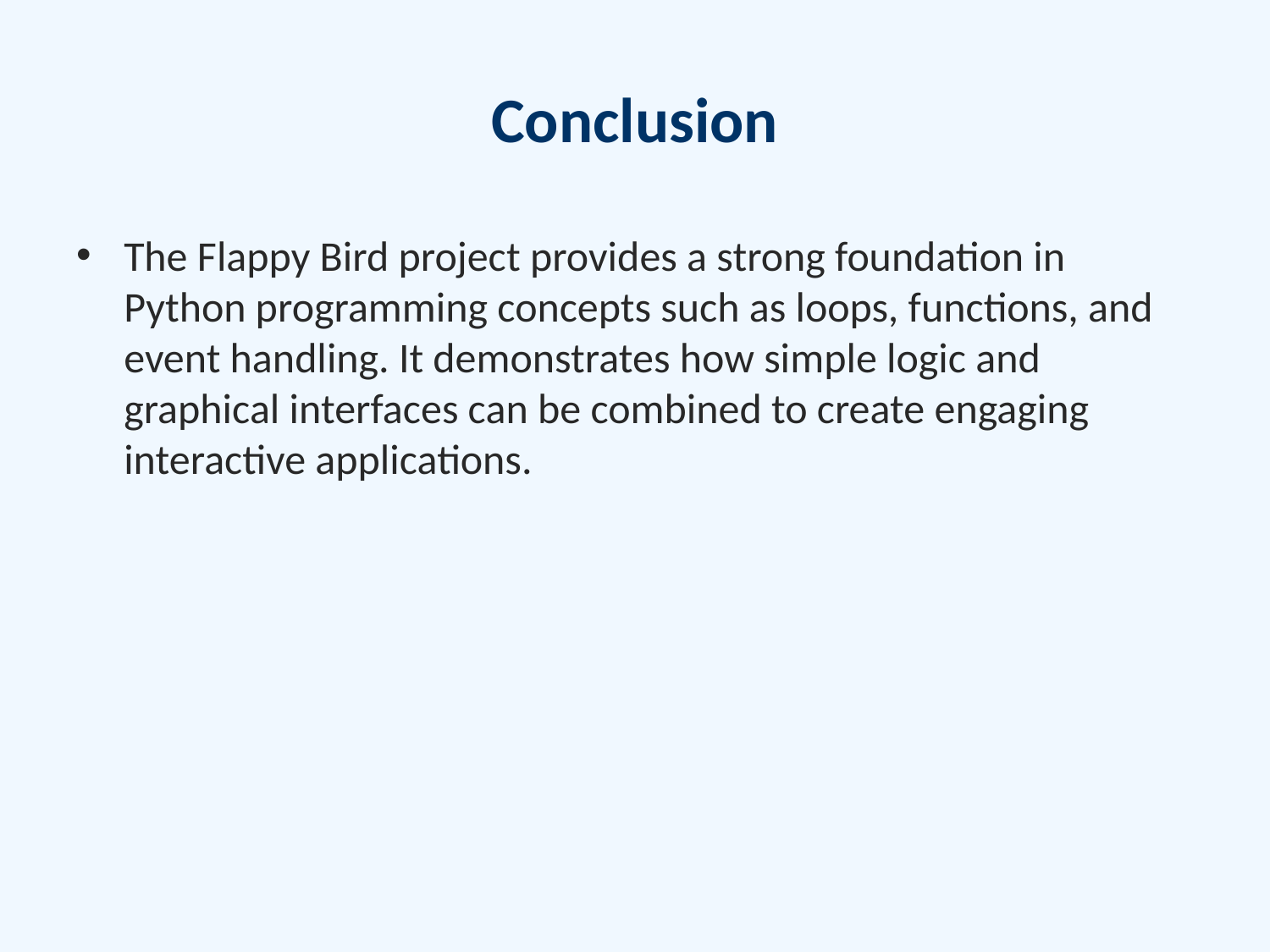

# Conclusion
The Flappy Bird project provides a strong foundation in Python programming concepts such as loops, functions, and event handling. It demonstrates how simple logic and graphical interfaces can be combined to create engaging interactive applications.